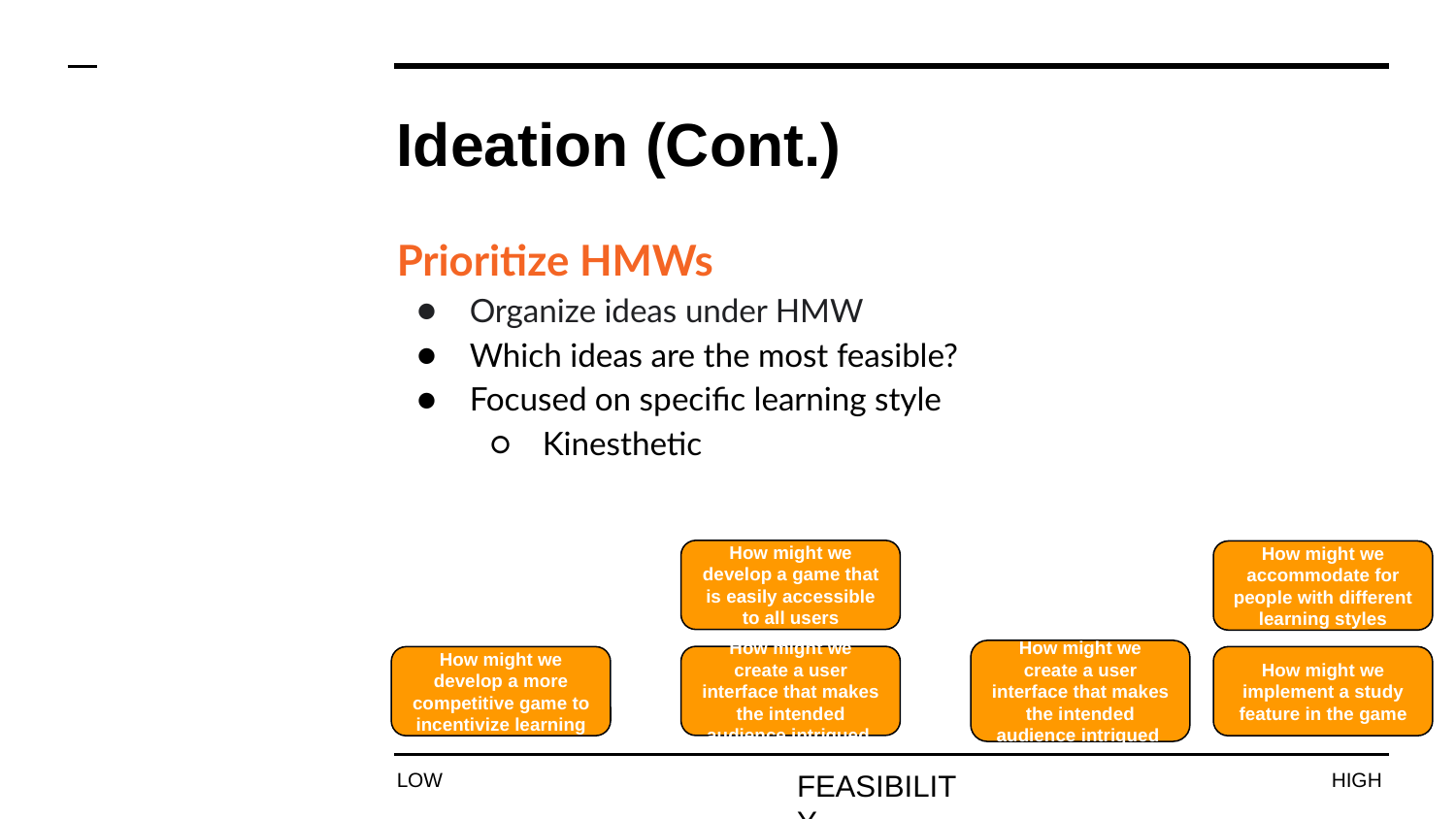

# Ideation (Cont.)

Prioritize HMWs
Organize ideas under HMW
Which ideas are the most feasible?
Focused on specific learning style
Kinesthetic

How might we implement a study feature in the game

How might we develop a game that is easily accessible to all users

How might we develop a game that is easily accessible to all users

How might we develop a game that is easily accessible to all users

How might we accommodate for people with different learning styles
How might we create a user interface that makes the intended audience intrigued
How might we create a user interface that makes the intended audience intrigued
How might we develop a more competitive game to incentivize learning

How might we implement a study feature in the game

LOW
FEASIBILITY
HIGH